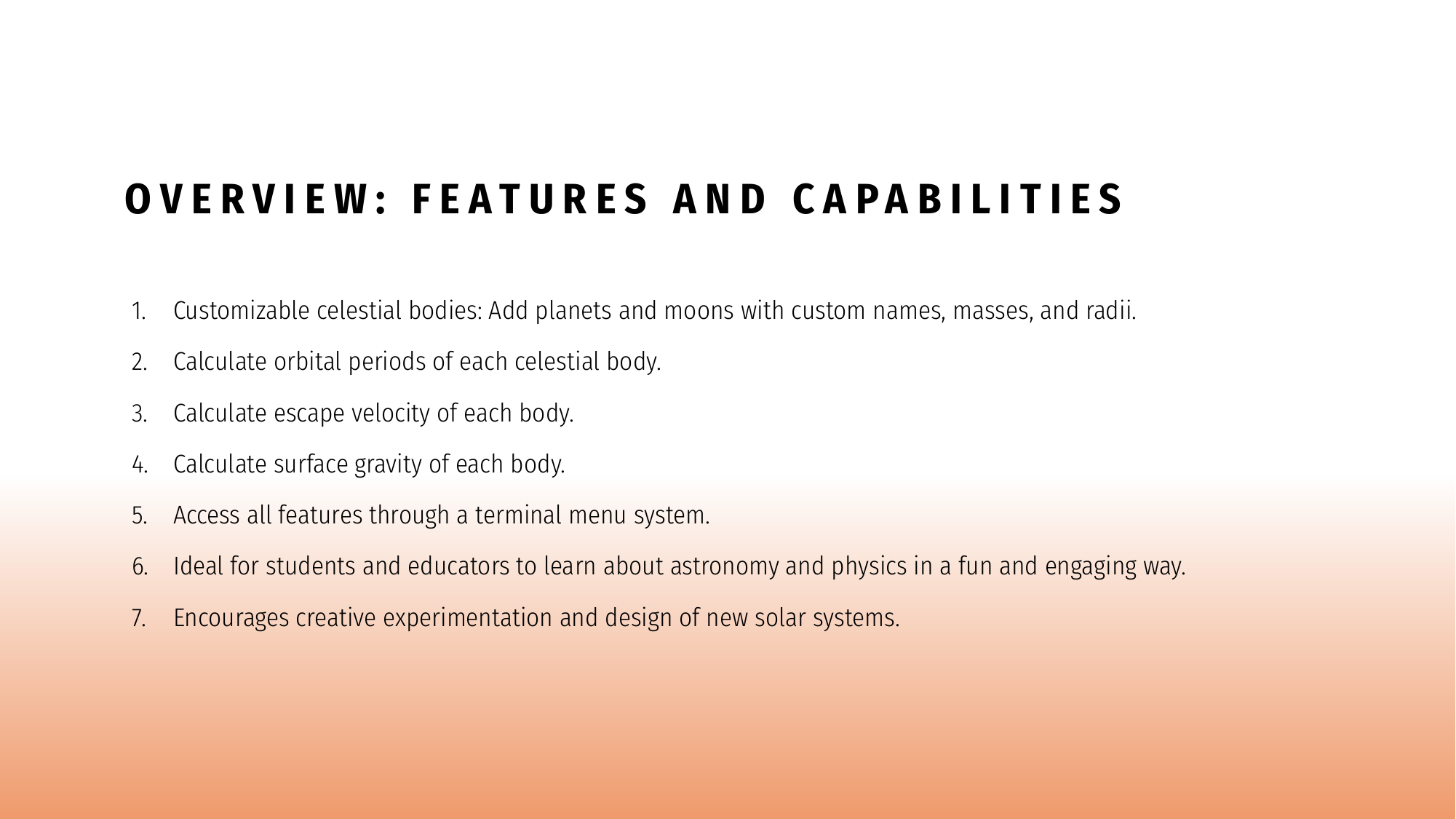

# Overview: features and capabilities
Customizable celestial bodies: Add planets and moons with custom names, masses, and radii.
Calculate orbital periods of each celestial body.
Calculate escape velocity of each body.
Calculate surface gravity of each body.
Access all features through a terminal menu system.
Ideal for students and educators to learn about astronomy and physics in a fun and engaging way.
Encourages creative experimentation and design of new solar systems.